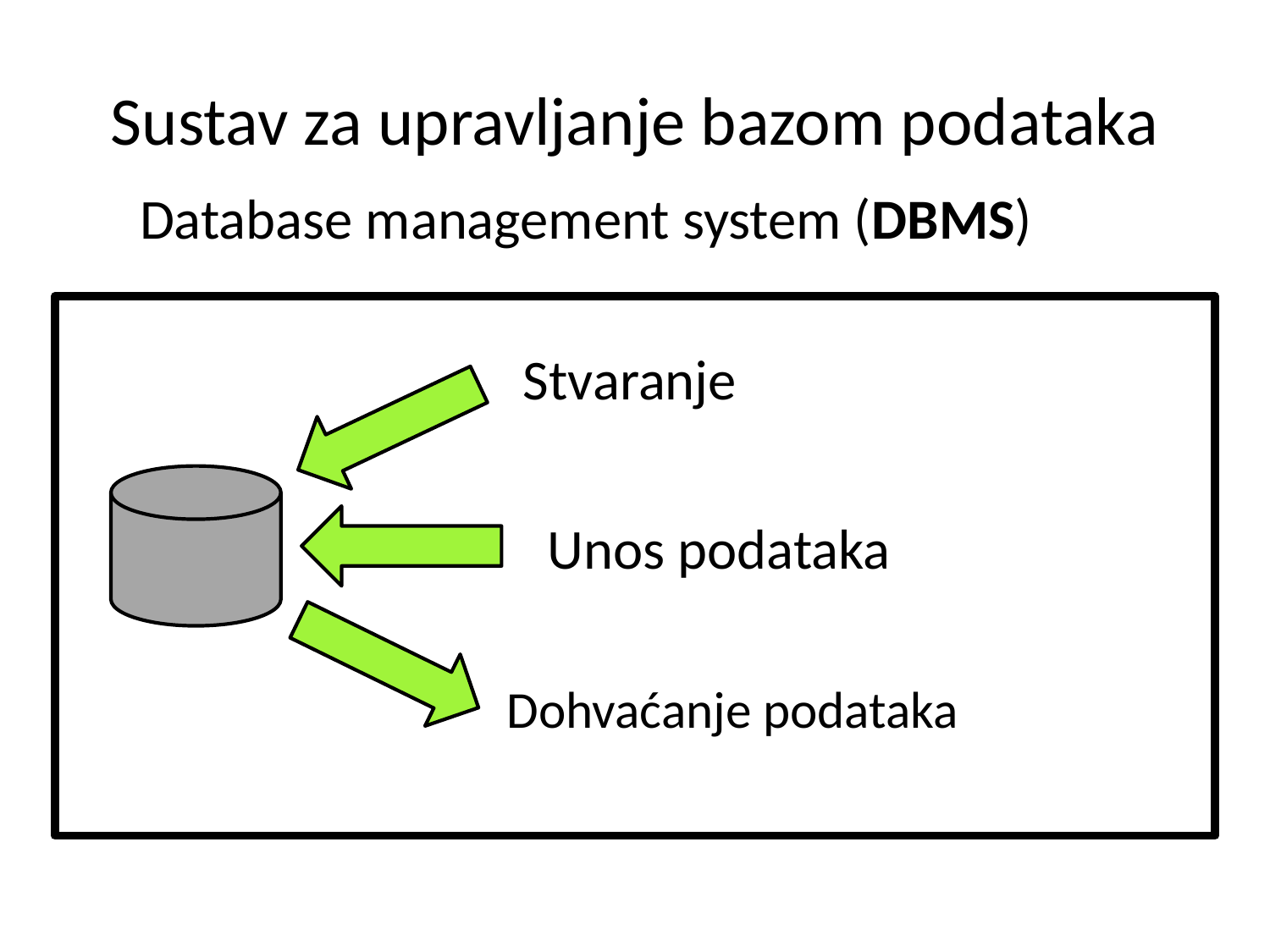

# Sustav za upravljanje bazom podataka
Database management system (DBMS)

Stvaranje

Unos podataka

Dohvaćanje podataka